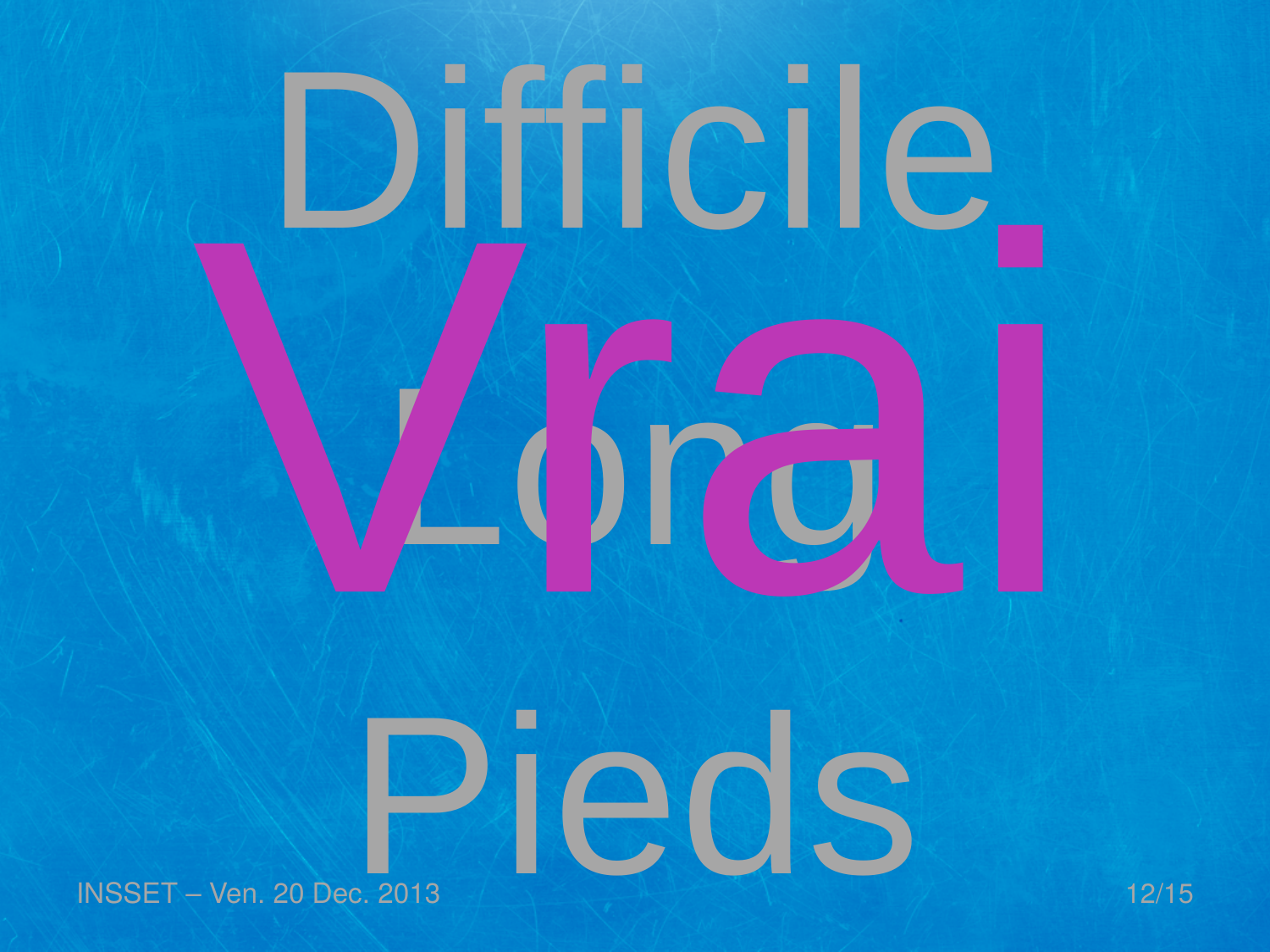

# Difficile
Vrai
Long
Pieds
INSSET – Ven. 20 Dec. 2013
12/15